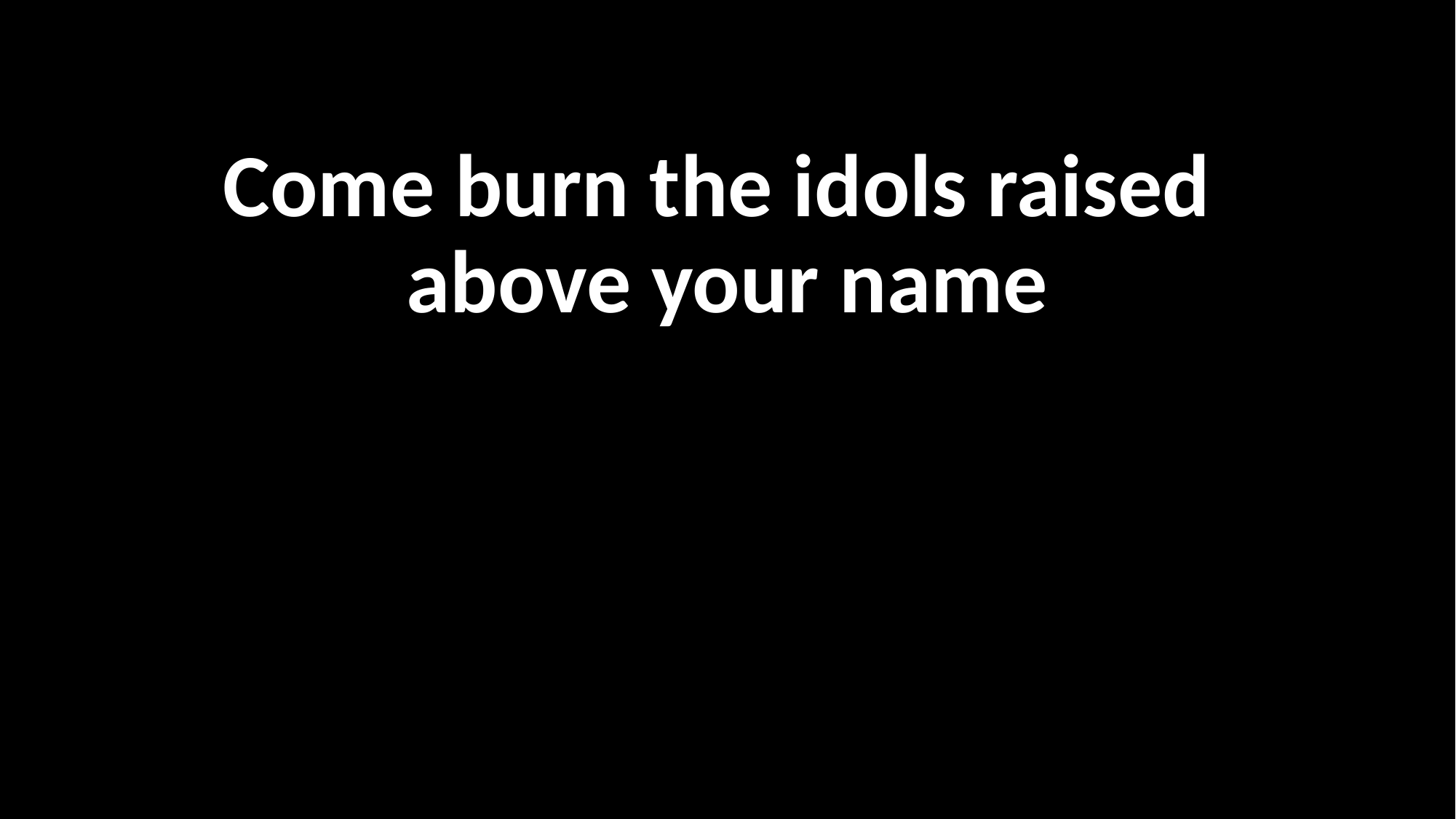

Come burn the idols raised
above your name